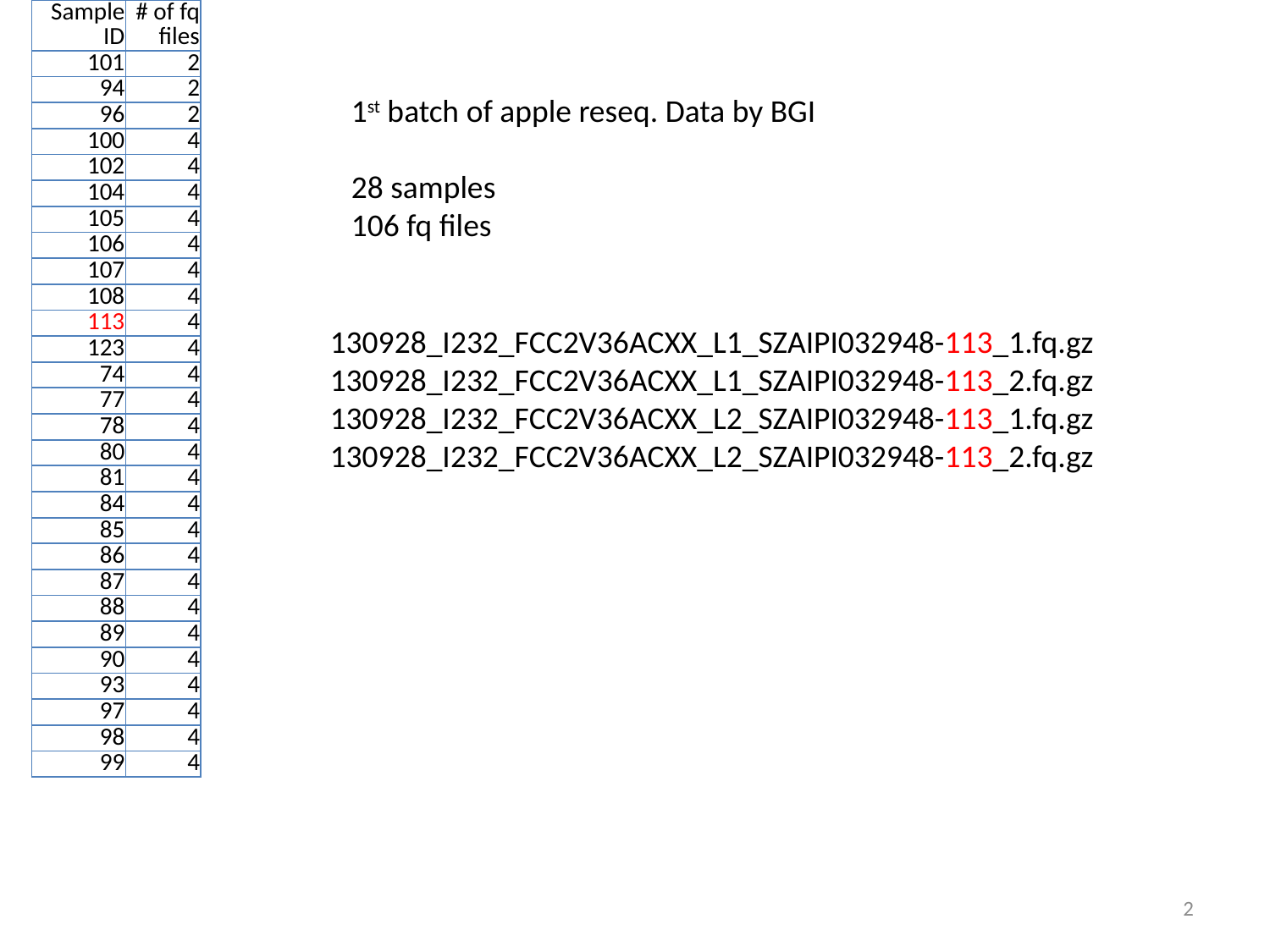

| Sample ID | # of fq files |
| --- | --- |
| 101 | 2 |
| 94 | 2 |
| 96 | 2 |
| 100 | 4 |
| 102 | 4 |
| 104 | 4 |
| 105 | 4 |
| 106 | 4 |
| 107 | 4 |
| 108 | 4 |
| 113 | 4 |
| 123 | 4 |
| 74 | 4 |
| 77 | 4 |
| 78 | 4 |
| 80 | 4 |
| 81 | 4 |
| 84 | 4 |
| 85 | 4 |
| 86 | 4 |
| 87 | 4 |
| 88 | 4 |
| 89 | 4 |
| 90 | 4 |
| 93 | 4 |
| 97 | 4 |
| 98 | 4 |
| 99 | 4 |
1st batch of apple reseq. Data by BGI

28 samples
106 fq files
130928_I232_FCC2V36ACXX_L1_SZAIPI032948-113_1.fq.gz
130928_I232_FCC2V36ACXX_L1_SZAIPI032948-113_2.fq.gz
130928_I232_FCC2V36ACXX_L2_SZAIPI032948-113_1.fq.gz
130928_I232_FCC2V36ACXX_L2_SZAIPI032948-113_2.fq.gz
2